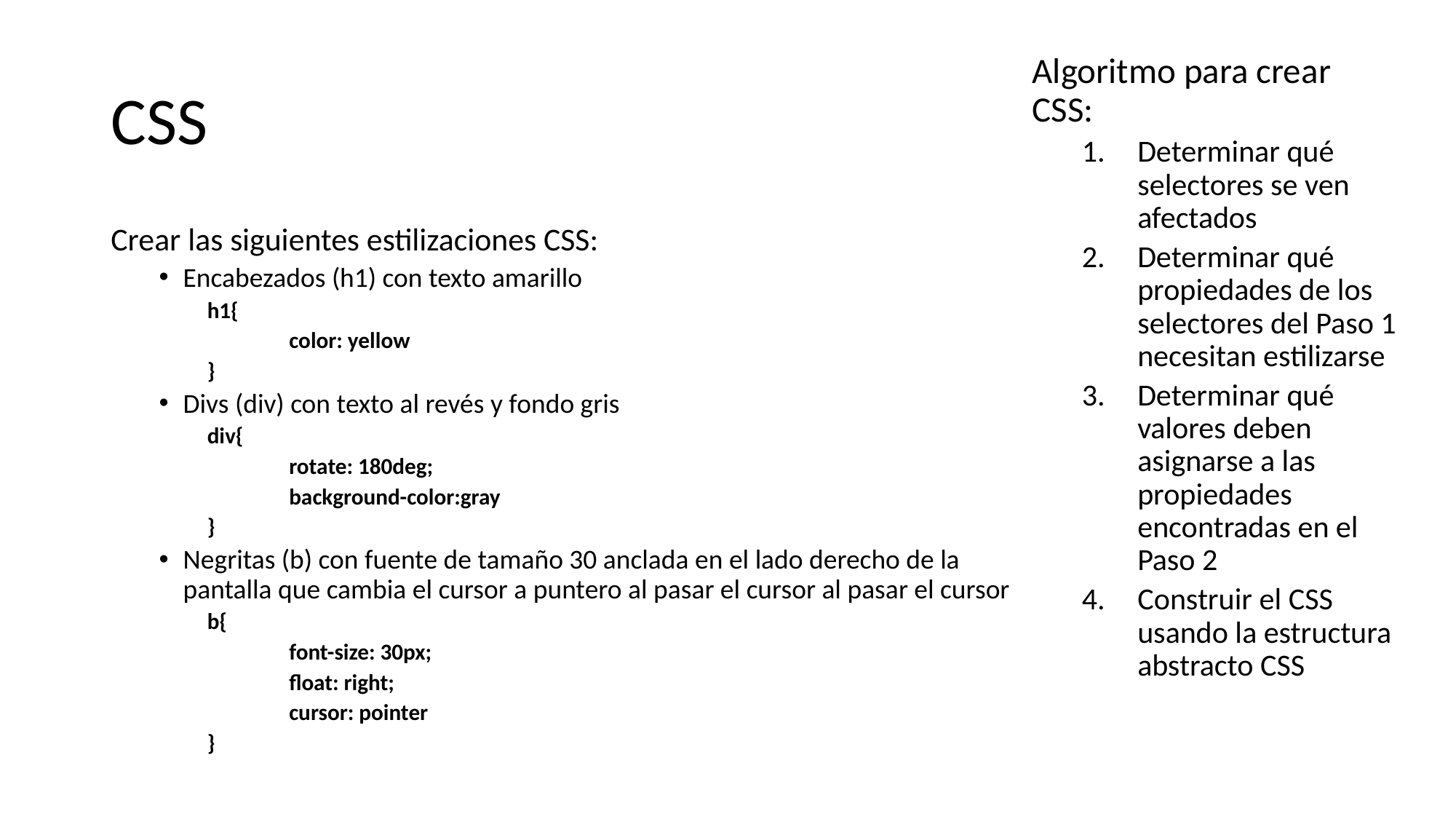

# CSS
Algoritmo para crear CSS:
Determinar qué selectores se ven afectados
Determinar qué propiedades de los selectores del Paso 1 necesitan estilizarse
Determinar qué valores deben asignarse a las propiedades encontradas en el Paso 2
Construir el CSS usando la estructura abstracto CSS

Crear las siguientes estilizaciones CSS:
Encabezados (h1) con texto amarillo
h1{
	color: yellow
}
Divs (div) con texto al revés y fondo gris
div{
	rotate: 180deg;
	background-color:gray
}
Negritas (b) con fuente de tamaño 30 anclada en el lado derecho de la pantalla que cambia el cursor a puntero al pasar el cursor al pasar el cursor
b{
	font-size: 30px;
	float: right;
	cursor: pointer
}